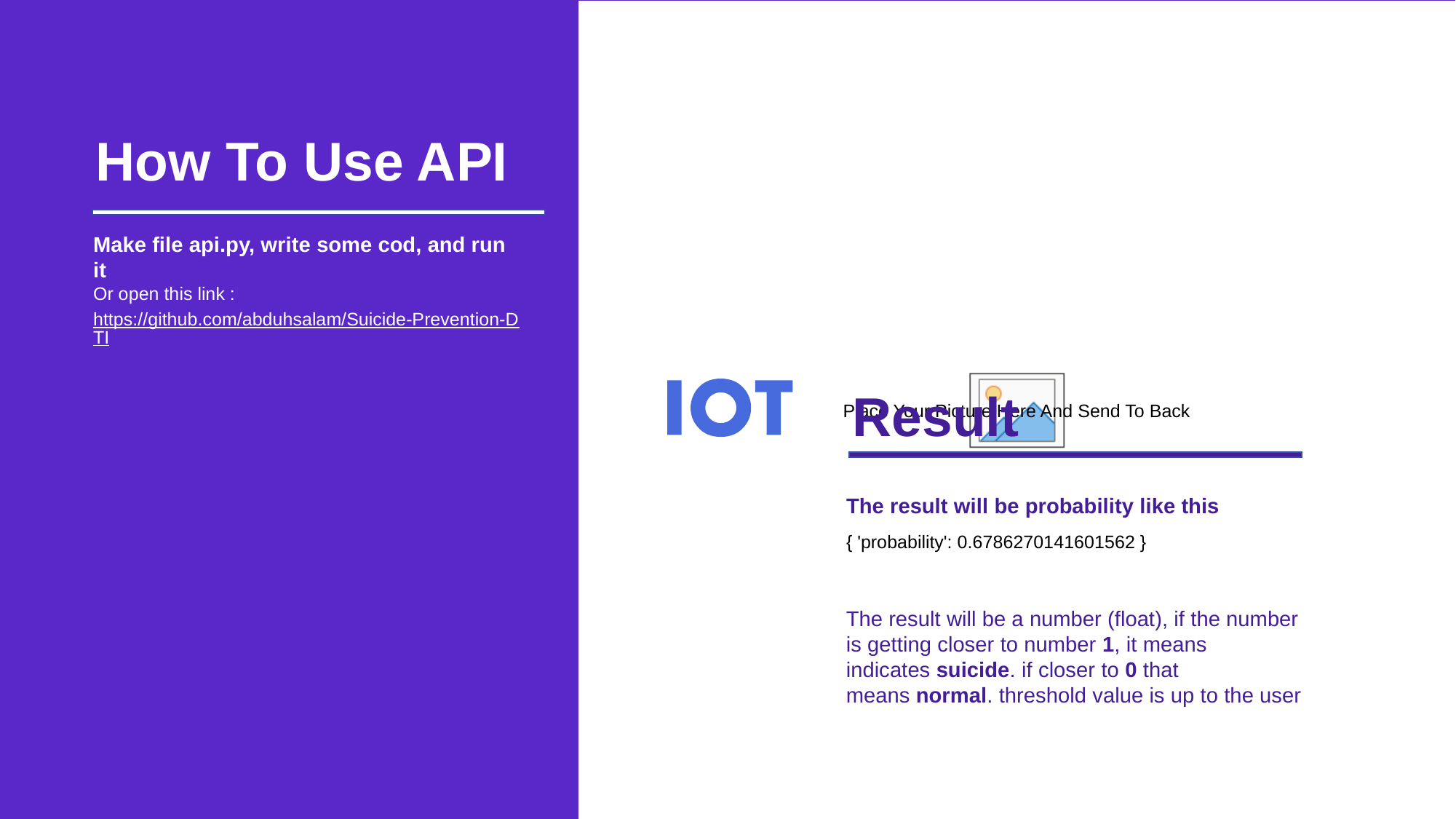

How To Use API

Make file api.py, write some cod, and run it
Or open this link :
https://github.com/abduhsalam/Suicide-Prevention-DTI

Result

The result will be probability like this
{ 'probability': 0.6786270141601562 }
The result will be a number (float), if the number is getting closer to number 1, it means indicates suicide. if closer to 0 that means normal. threshold value is up to the user